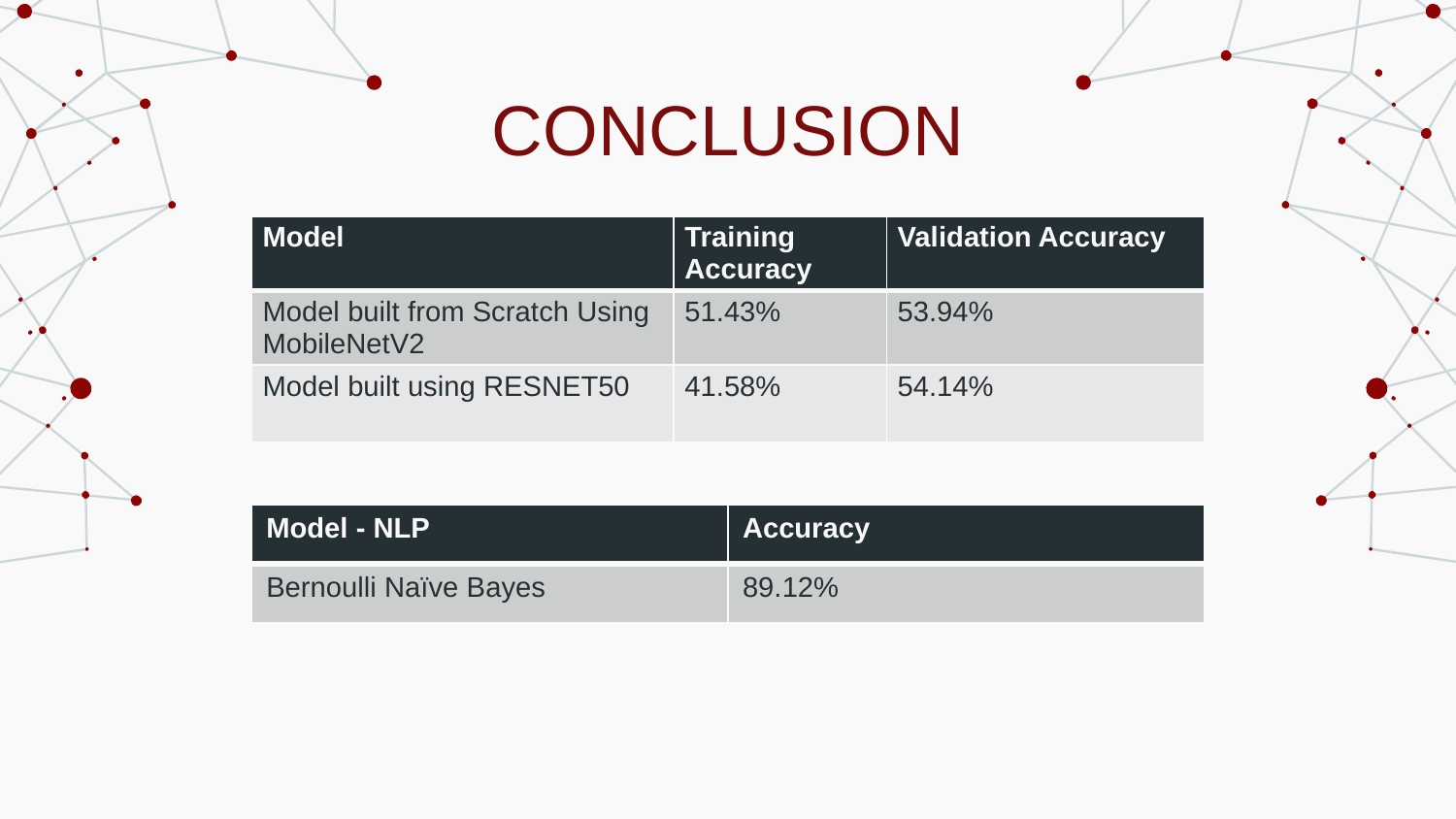

# CONCLUSION
| Model | Training Accuracy | Validation Accuracy |
| --- | --- | --- |
| Model built from Scratch Using MobileNetV2 | 51.43% | 53.94% |
| Model built using RESNET50 | 41.58% | 54.14% |
| Model - NLP | Accuracy |
| --- | --- |
| Bernoulli Naïve Bayes | 89.12% |